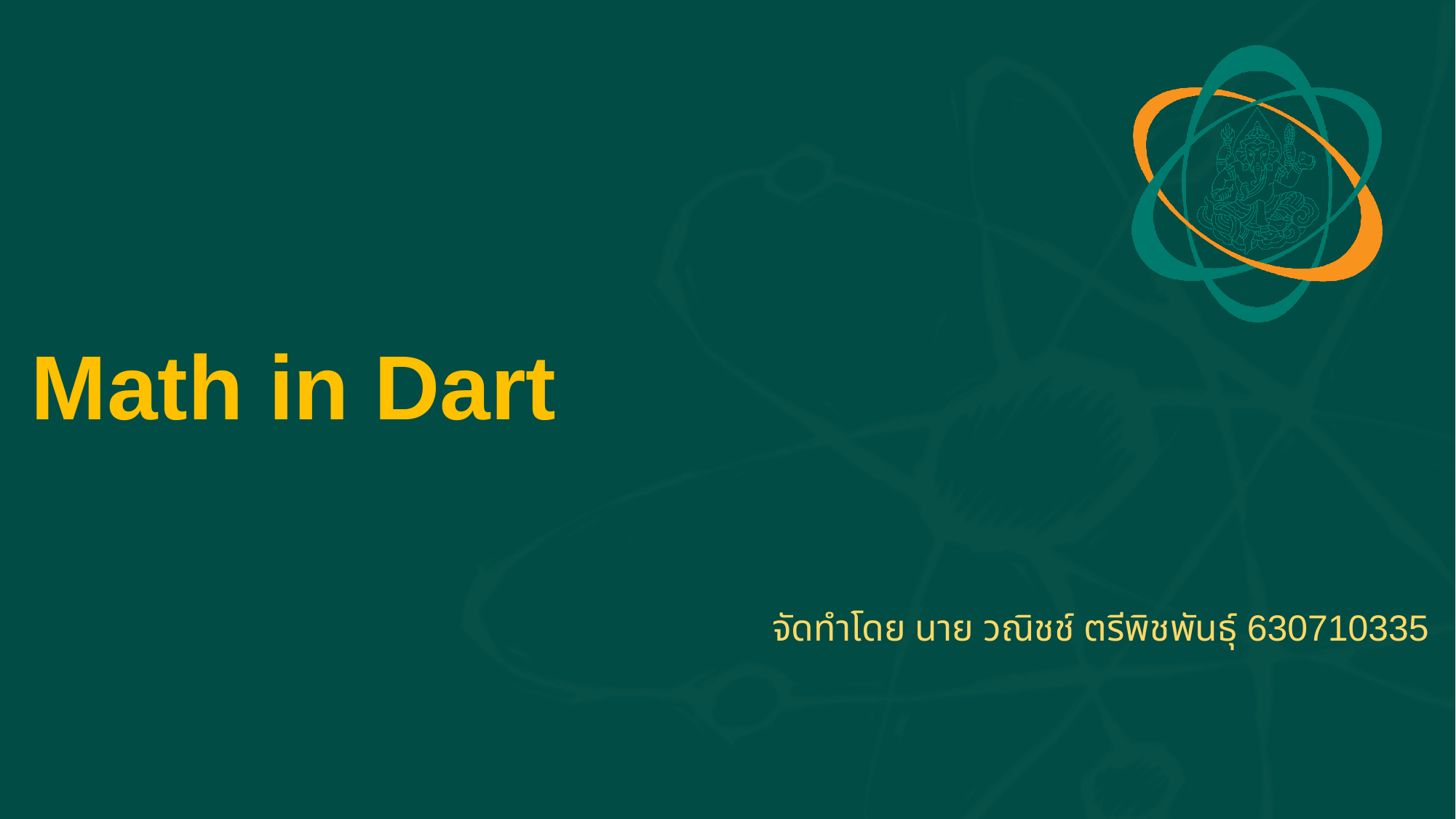

# Math in Dart
จัดทำโดย นาย วณิชช์ ตรีพิชพันธุ์ 630710335